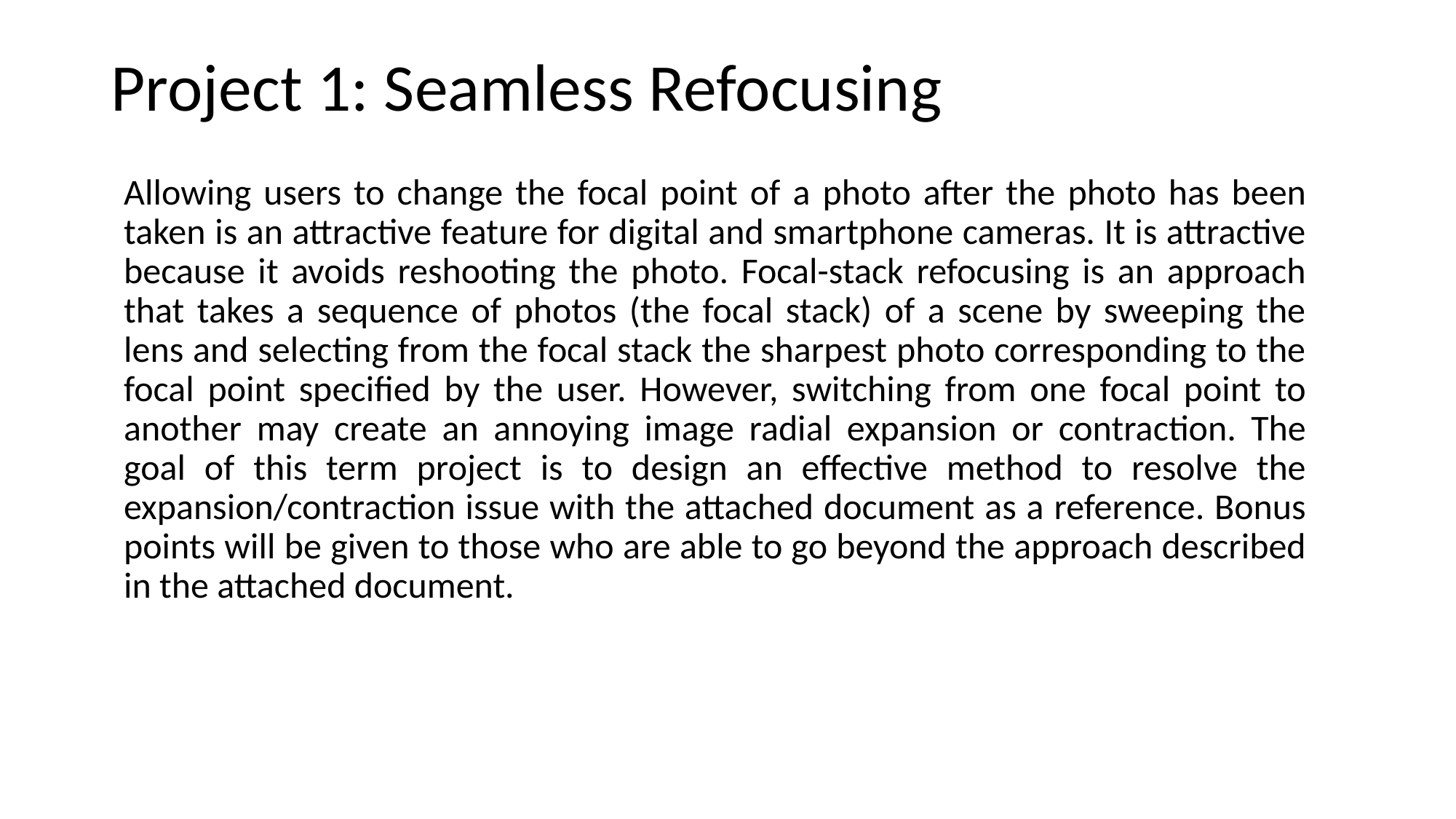

# Project 1: Seamless Refocusing
Allowing users to change the focal point of a photo after the photo has been taken is an attractive feature for digital and smartphone cameras. It is attractive because it avoids reshooting the photo. Focal-stack refocusing is an approach that takes a sequence of photos (the focal stack) of a scene by sweeping the lens and selecting from the focal stack the sharpest photo corresponding to the focal point specified by the user. However, switching from one focal point to another may create an annoying image radial expansion or contraction. The goal of this term project is to design an effective method to resolve the expansion/contraction issue with the attached document as a reference. Bonus points will be given to those who are able to go beyond the approach described in the attached document.